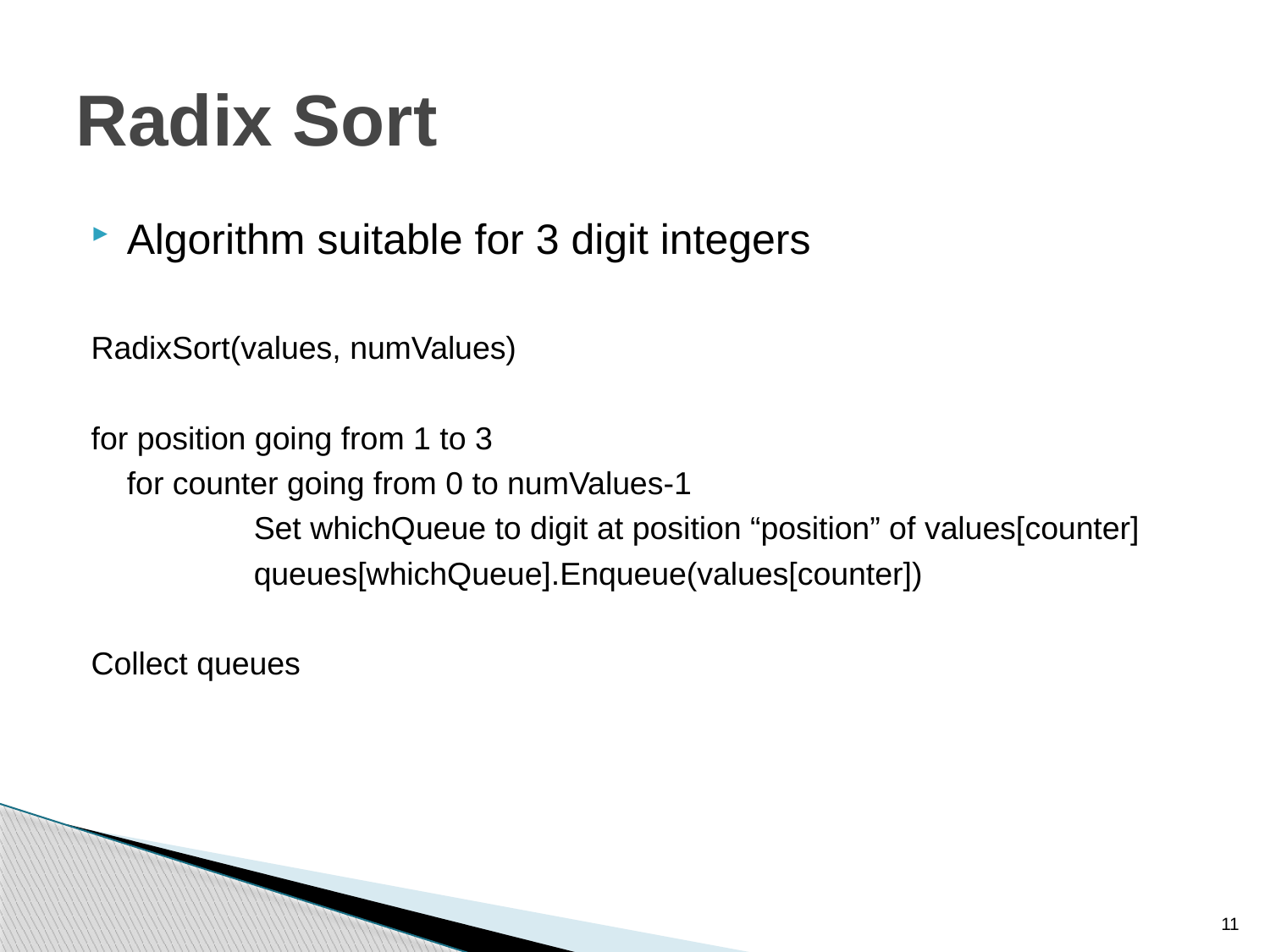

# Radix Sort
Algorithm suitable for 3 digit integers

RadixSort(values, numValues)

for position going from 1 to 3
	for counter going from 0 to numValues-1
		Set whichQueue to digit at position “position” of values[counter]
		queues[whichQueue].Enqueue(values[counter])

Collect queues
11